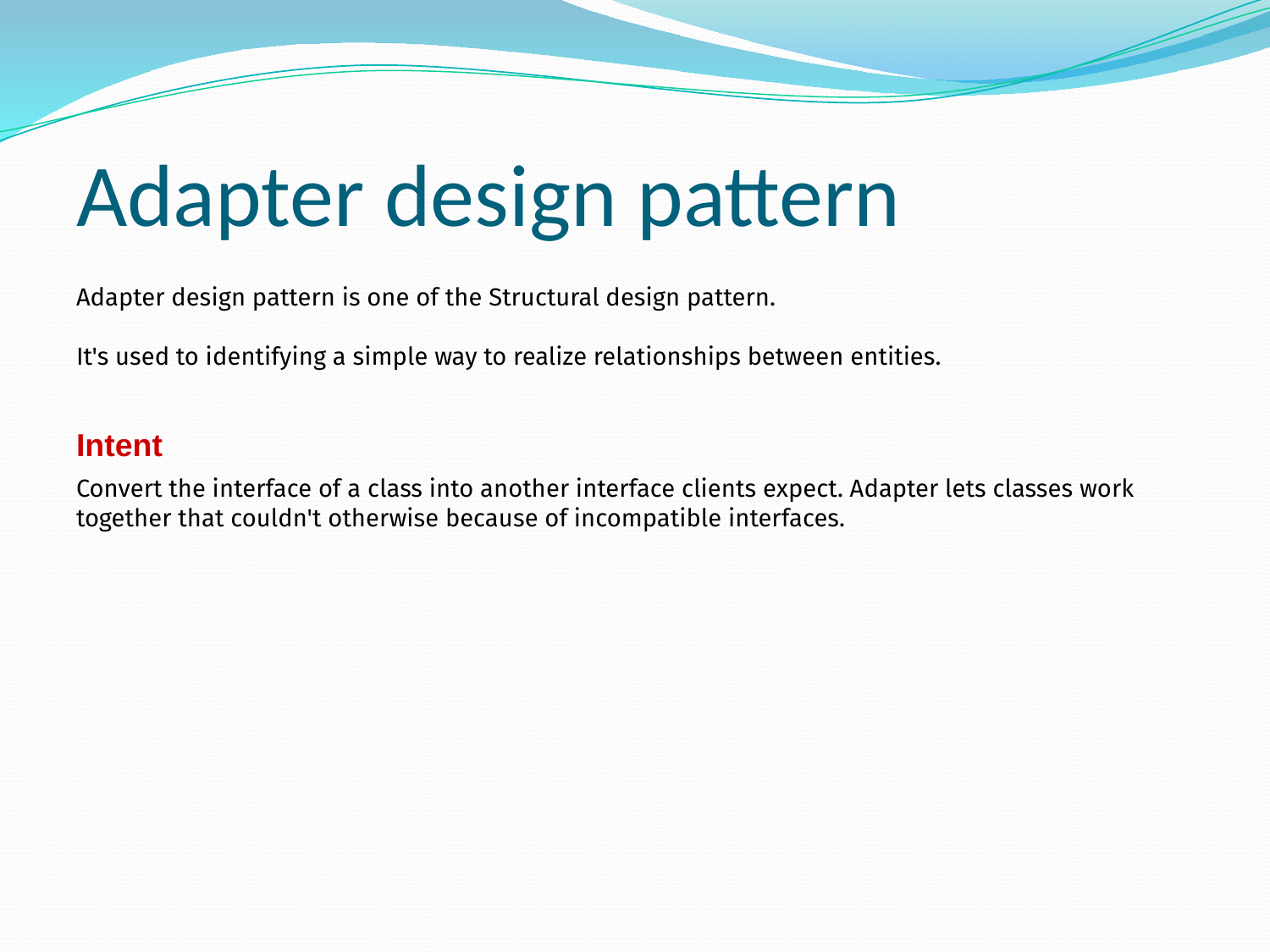

# Adapter design pattern
Adapter design pattern is one of the Structural design pattern.

It's used to identifying a simple way to realize relationships between entities.

Intent
Convert the interface of a class into another interface clients expect. Adapter lets classes work together that couldn't otherwise because of incompatible interfaces.